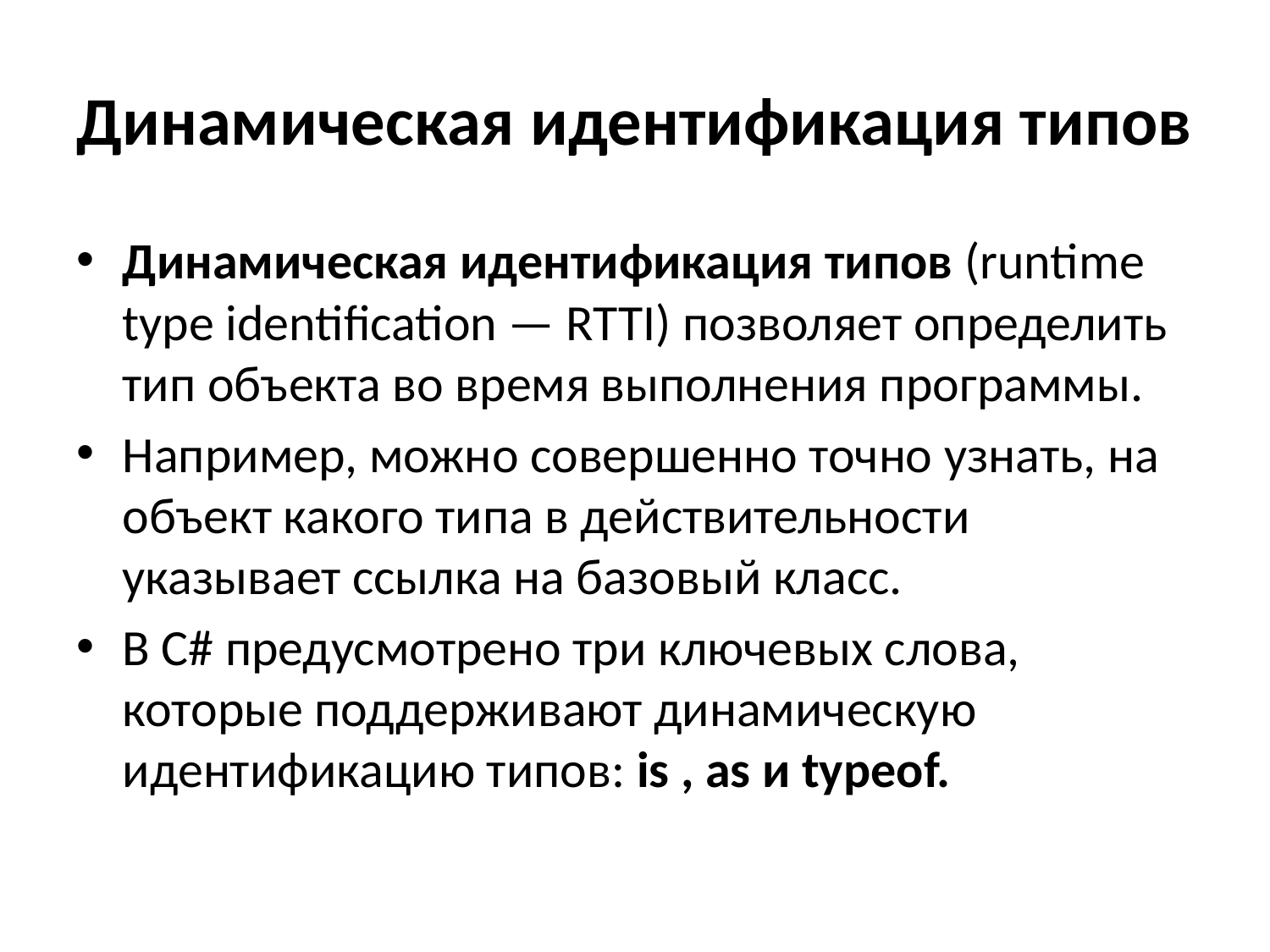

# Динамическая идентификация типов
Динамическая идентификация типов (runtime type identification — RTTI) позволяет определить тип объекта во время выполнения программы.
Например, можно совершенно точно узнать, на объект какого типа в действительности указывает ссылка на базовый класс.
В С# предусмотрено три ключевых слова, которые поддерживают динамическую идентификацию типов: is , as и typeof.